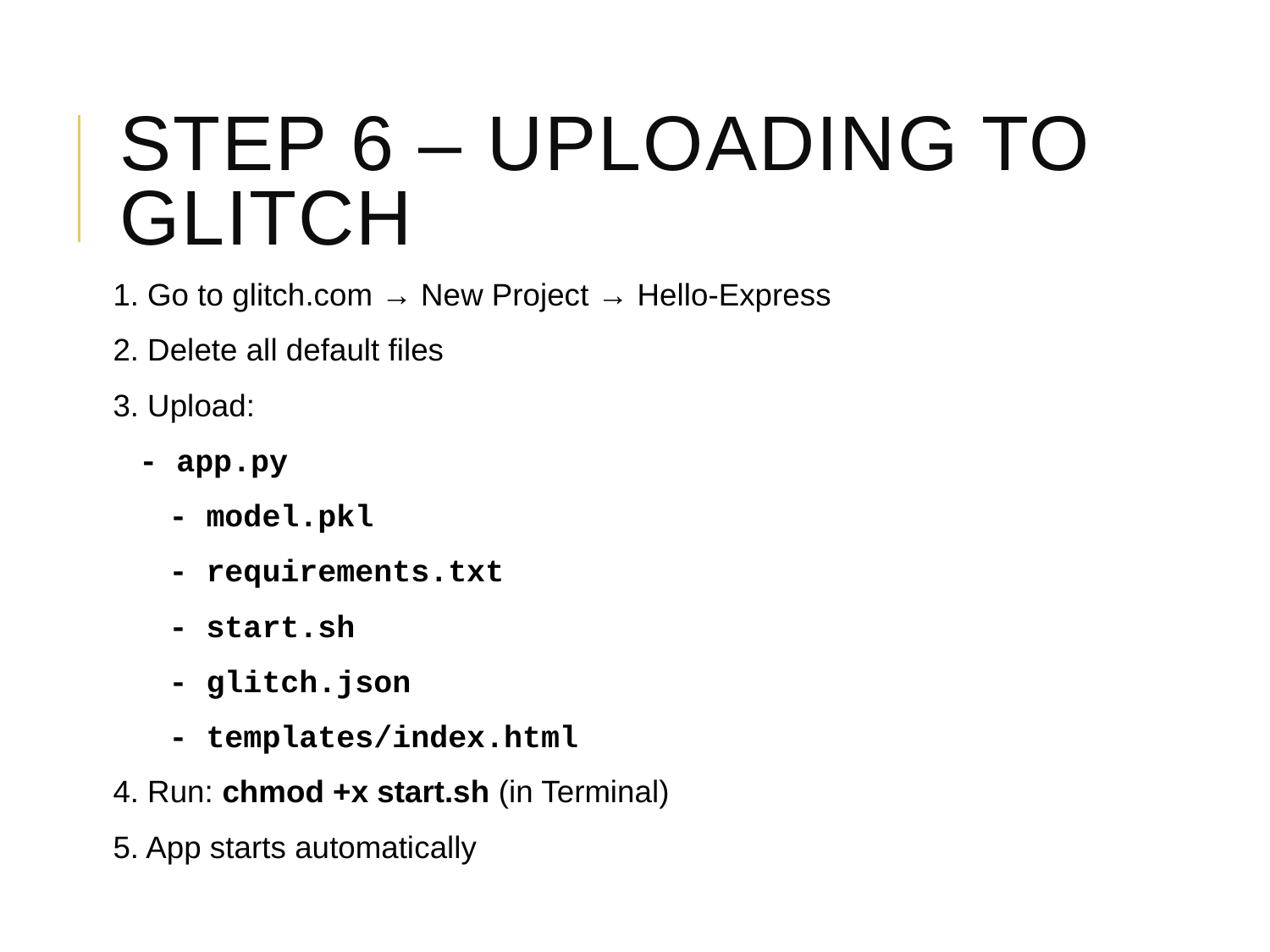

# Step 6 – Uploading to Glitch
1. Go to glitch.com → New Project → Hello-Express
2. Delete all default files
3. Upload:
   - app.py
   - model.pkl
   - requirements.txt
   - start.sh
   - glitch.json
   - templates/index.html
4. Run: chmod +x start.sh (in Terminal)
5. App starts automatically